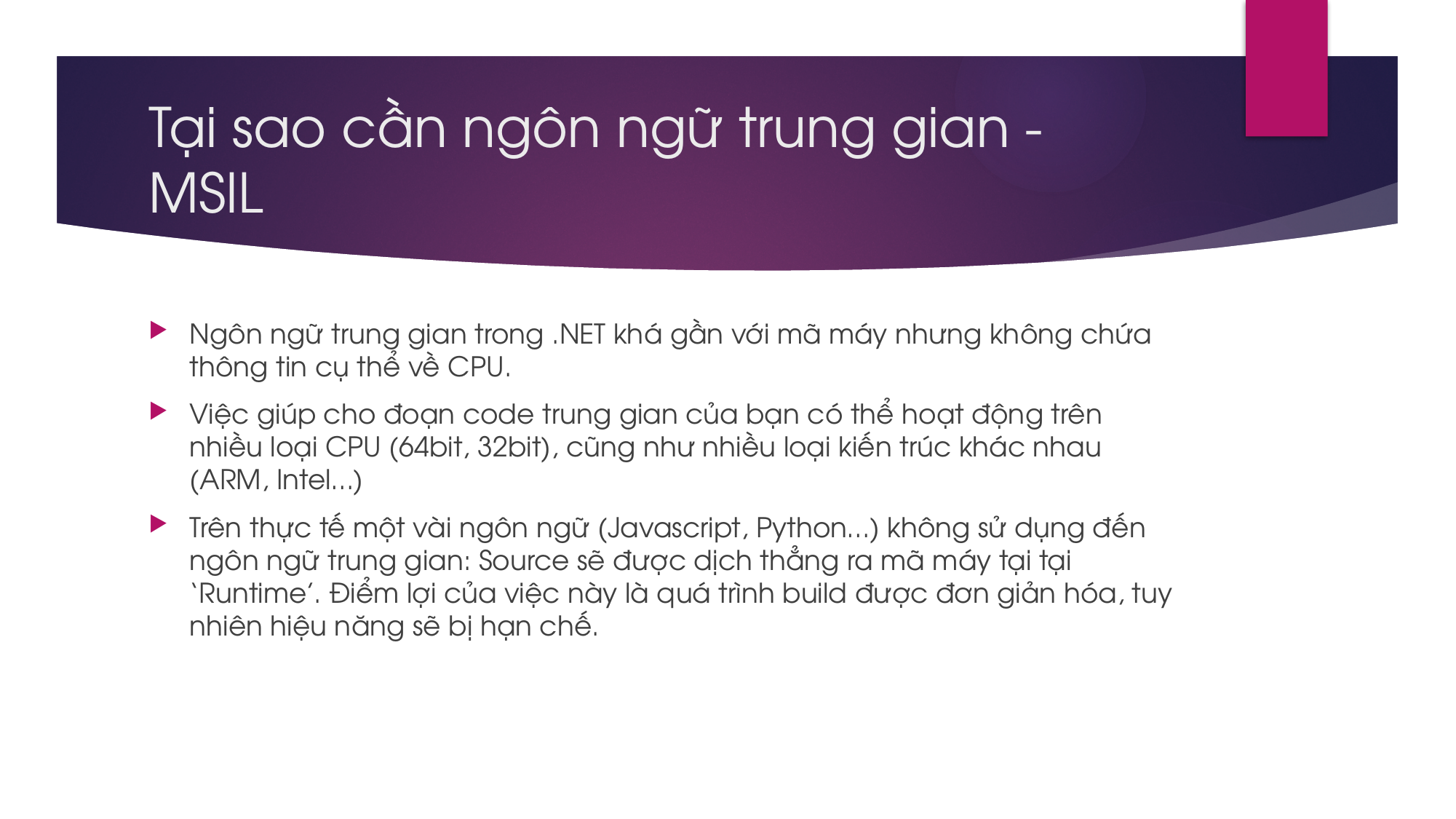

# Tại sao cần ngôn ngữ trung gian - MSIL
Ngôn ngữ trung gian trong .NET khá gần với mã máy nhưng không chứa thông tin cụ thể về CPU.
Việc giúp cho đoạn code trung gian của bạn có thể hoạt động trên nhiều loại CPU (64bit, 32bit), cũng như nhiều loại kiến trúc khác nhau (ARM, Intel…)
Trên thực tế một vài ngôn ngữ (Javascript, Python…) không sử dụng đến ngôn ngữ trung gian: Source sẽ được dịch thẳng ra mã máy tại tại ‘Runtime’. Điểm lợi của việc này là quá trình build được đơn giản hóa, tuy nhiên hiệu năng sẽ bị hạn chế.